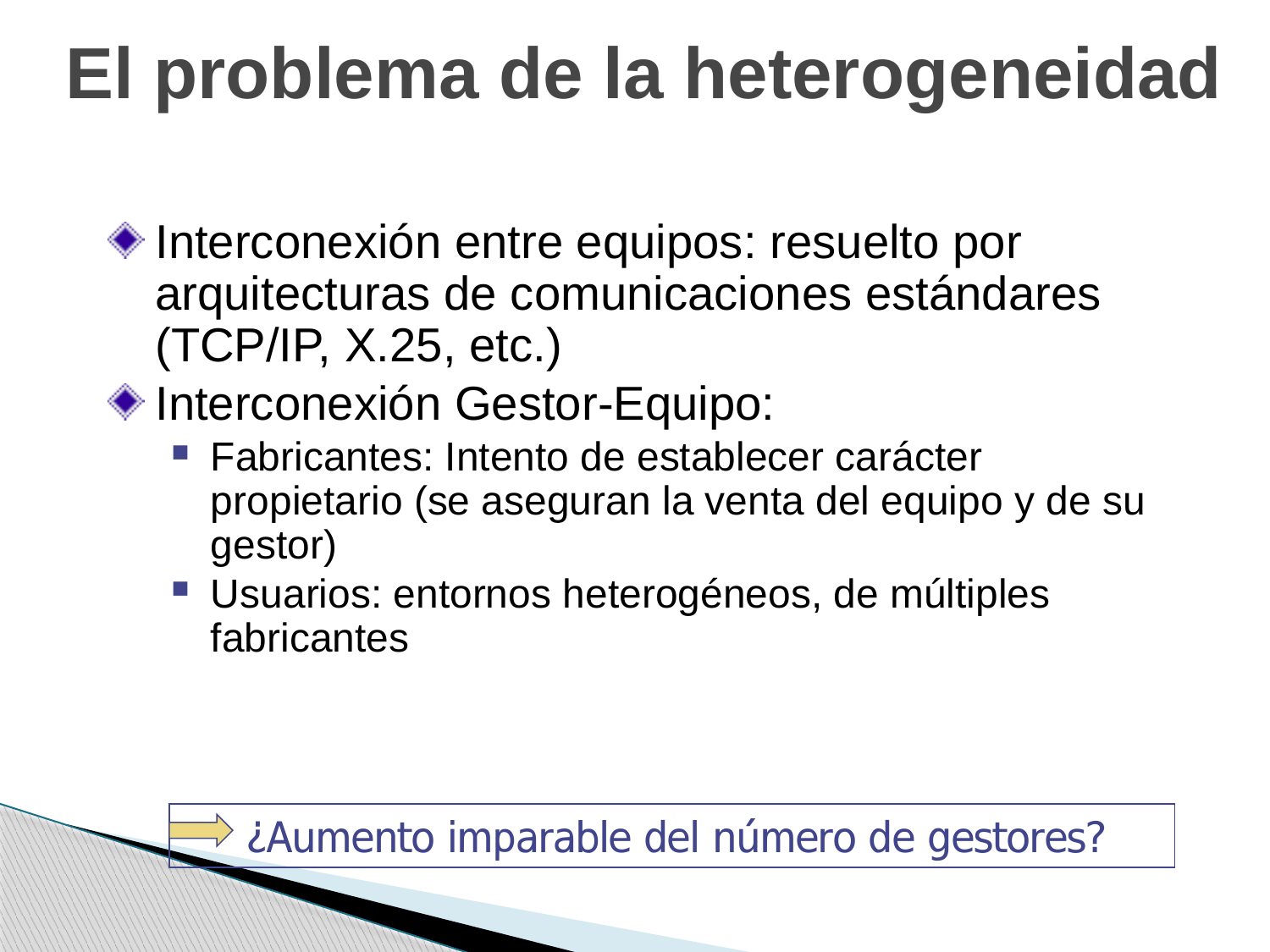

# El problema de la heterogeneidad
Interconexión entre equipos: resuelto por arquitecturas de comunicaciones estándares (TCP/IP, X.25, etc.)
Interconexión Gestor-Equipo:
Fabricantes: Intento de establecer carácter propietario (se aseguran la venta del equipo y de su gestor)
Usuarios: entornos heterogéneos, de múltiples fabricantes
     ¿Aumento imparable del número de gestores?